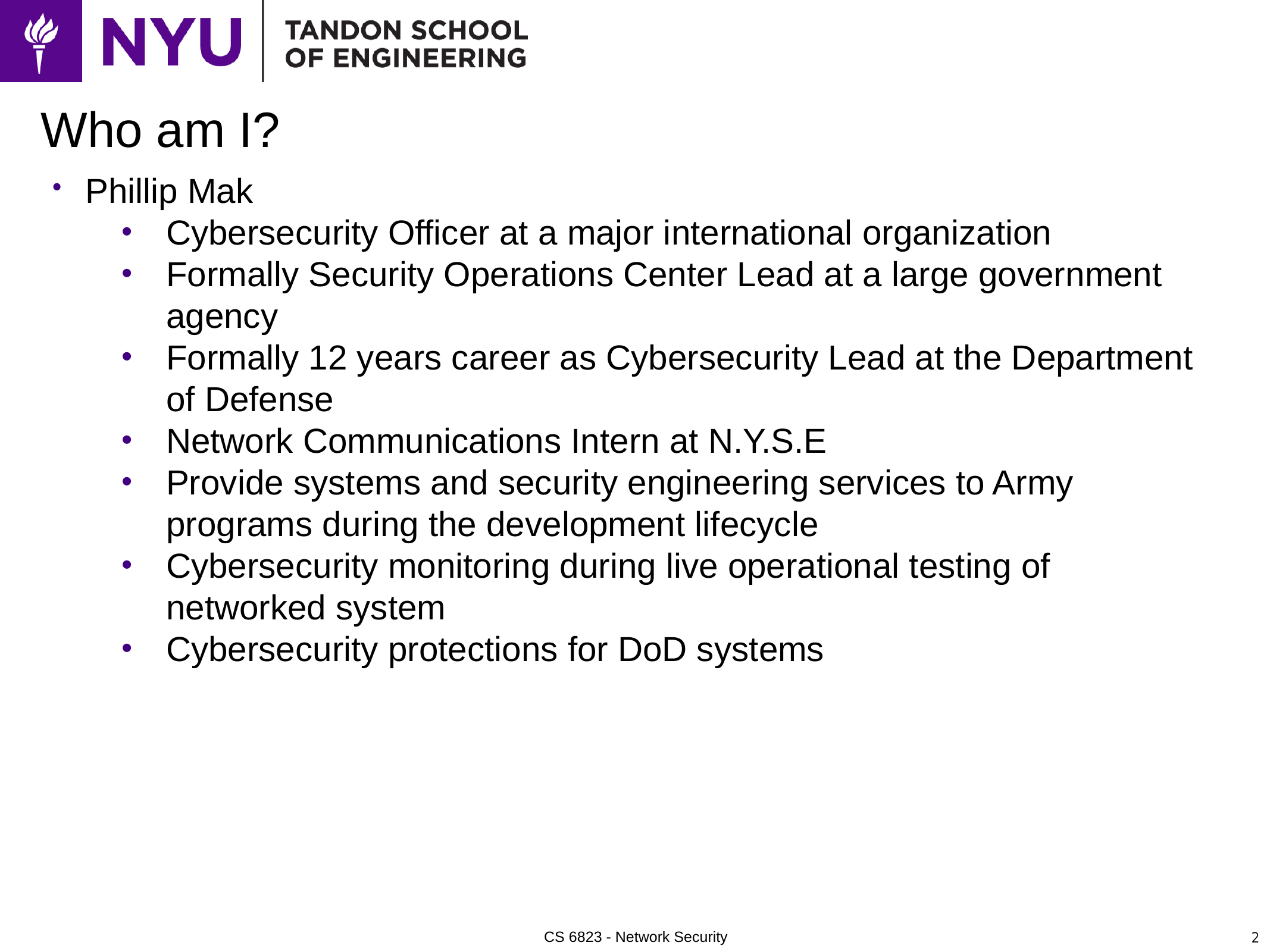

# Who am I?
Phillip Mak
Cybersecurity Officer at a major international organization
Formally Security Operations Center Lead at a large government agency
Formally 12 years career as Cybersecurity Lead at the Department of Defense
Network Communications Intern at N.Y.S.E
Provide systems and security engineering services to Army programs during the development lifecycle
Cybersecurity monitoring during live operational testing of networked system
Cybersecurity protections for DoD systems
2